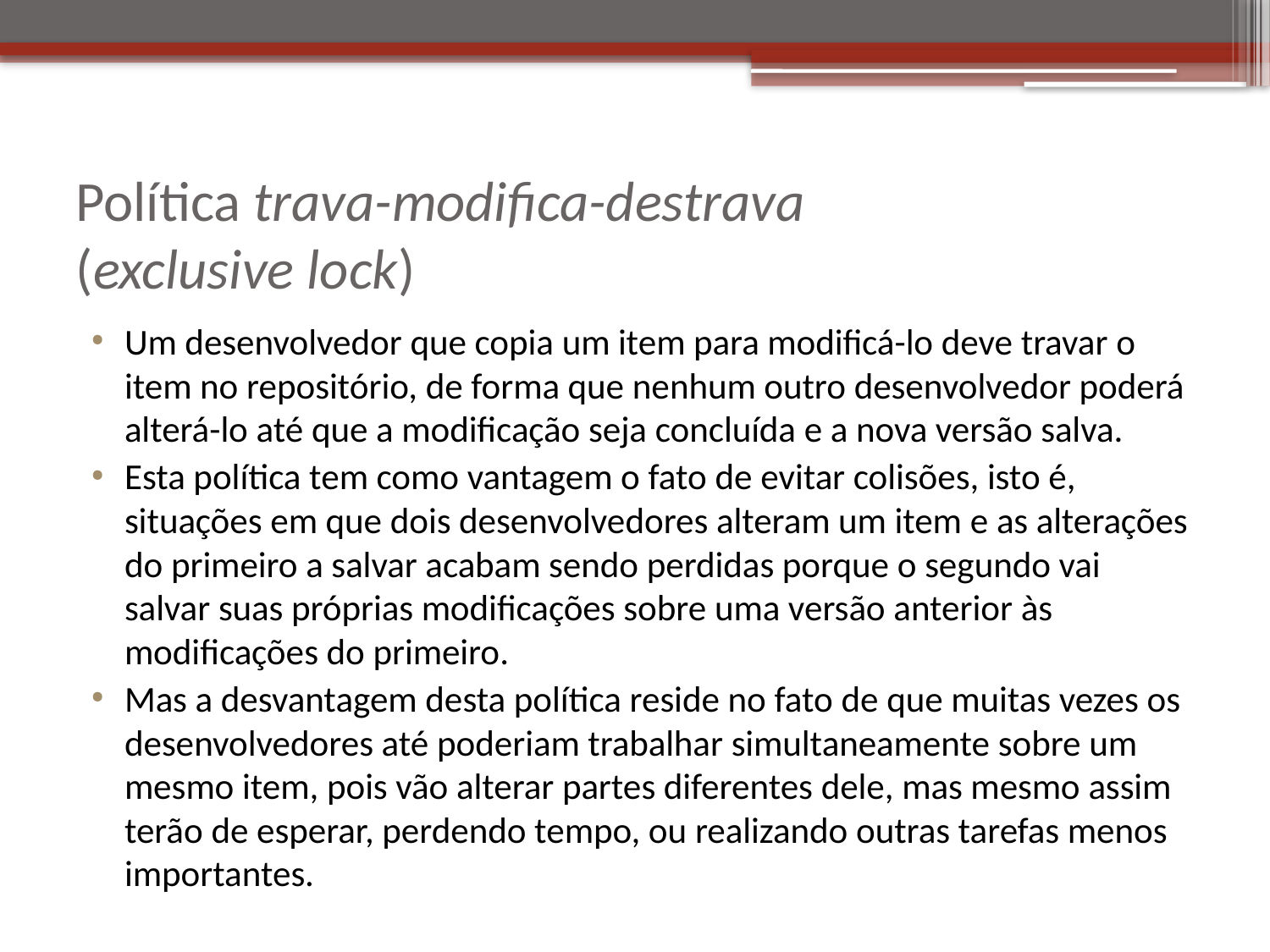

# Política trava-modifica-destrava (exclusive lock)
Um desenvolvedor que copia um item para modificá-lo deve travar o item no repositório, de forma que nenhum outro desenvolvedor poderá alterá-lo até que a modificação seja concluída e a nova versão salva.
Esta política tem como vantagem o fato de evitar colisões, isto é, situações em que dois desenvolvedores alteram um item e as alterações do primeiro a salvar acabam sendo perdidas porque o segundo vai salvar suas próprias modificações sobre uma versão anterior às modificações do primeiro.
Mas a desvantagem desta política reside no fato de que muitas vezes os desenvolvedores até poderiam trabalhar simultaneamente sobre um mesmo item, pois vão alterar partes diferentes dele, mas mesmo assim terão de esperar, perdendo tempo, ou realizando outras tarefas menos importantes.